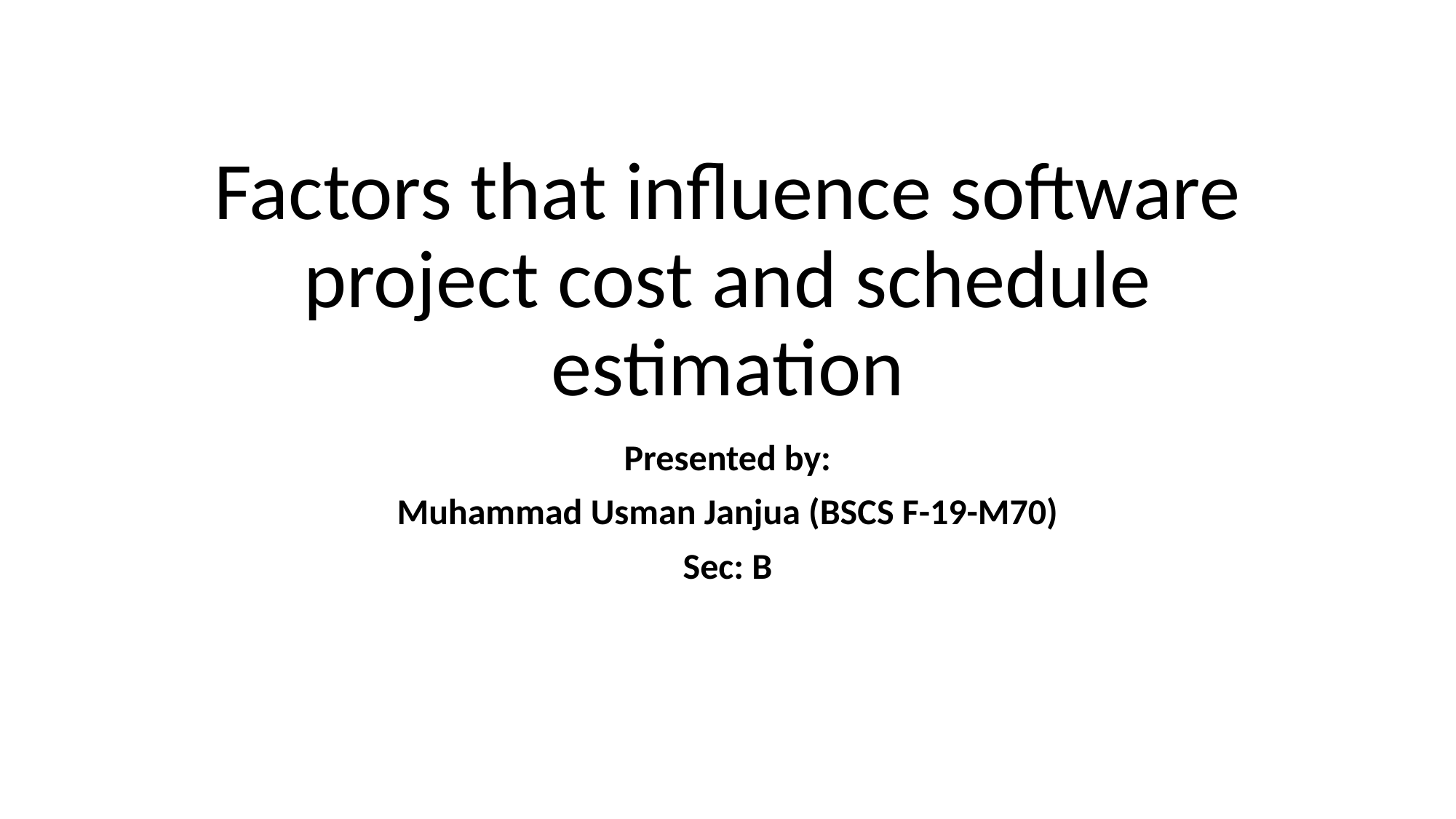

# Factors that influence software project cost and schedule estimation
Presented by:
Muhammad Usman Janjua (BSCS F-19-M70)
Sec: B